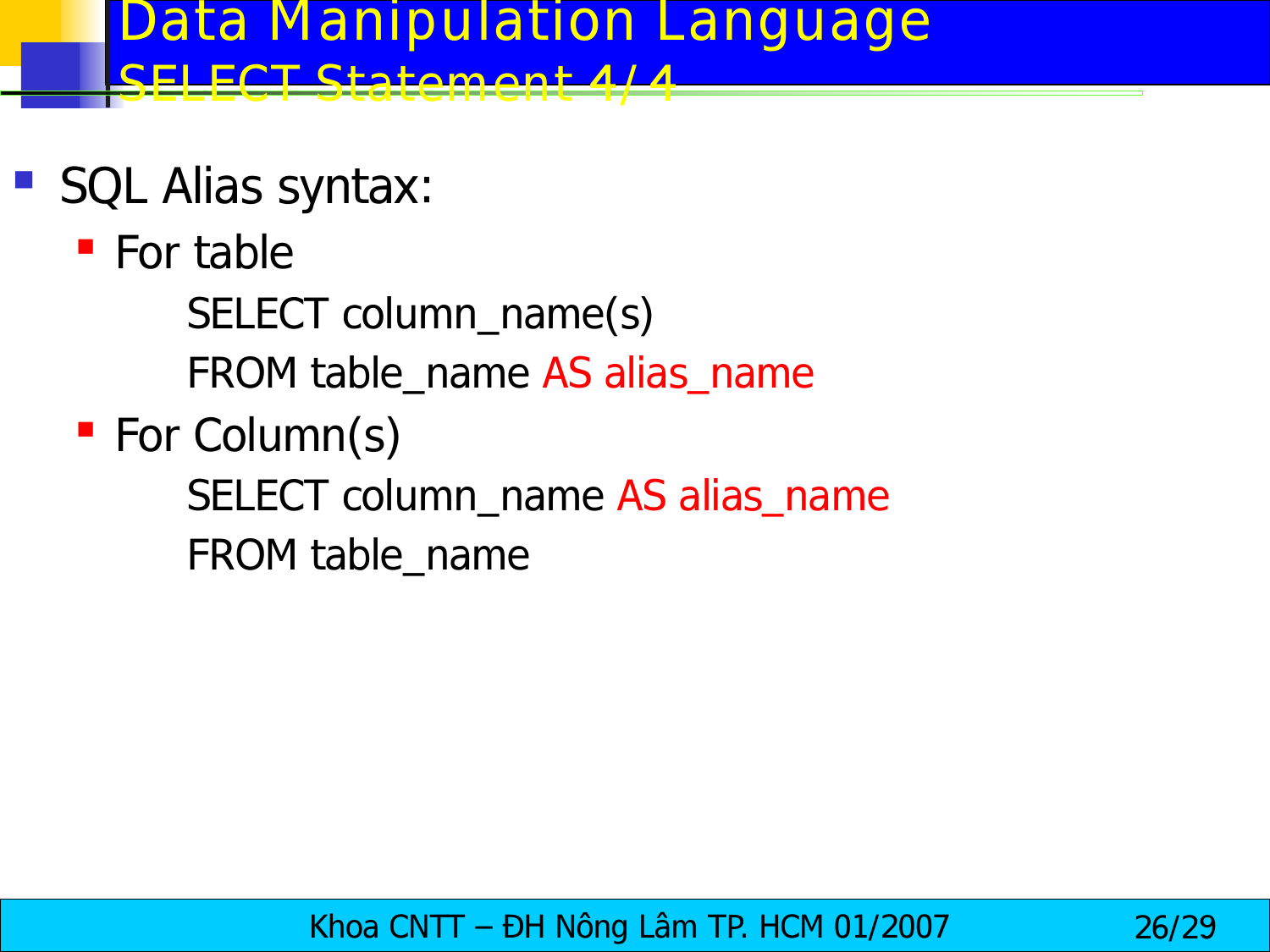

# Data Manipulation Language SELECT Statement 4/4
SQL Alias syntax:
For table
		SELECT column_name(s)
		FROM table_name AS alias_name
For Column(s)
		SELECT column_name AS alias_name
		FROM table_name